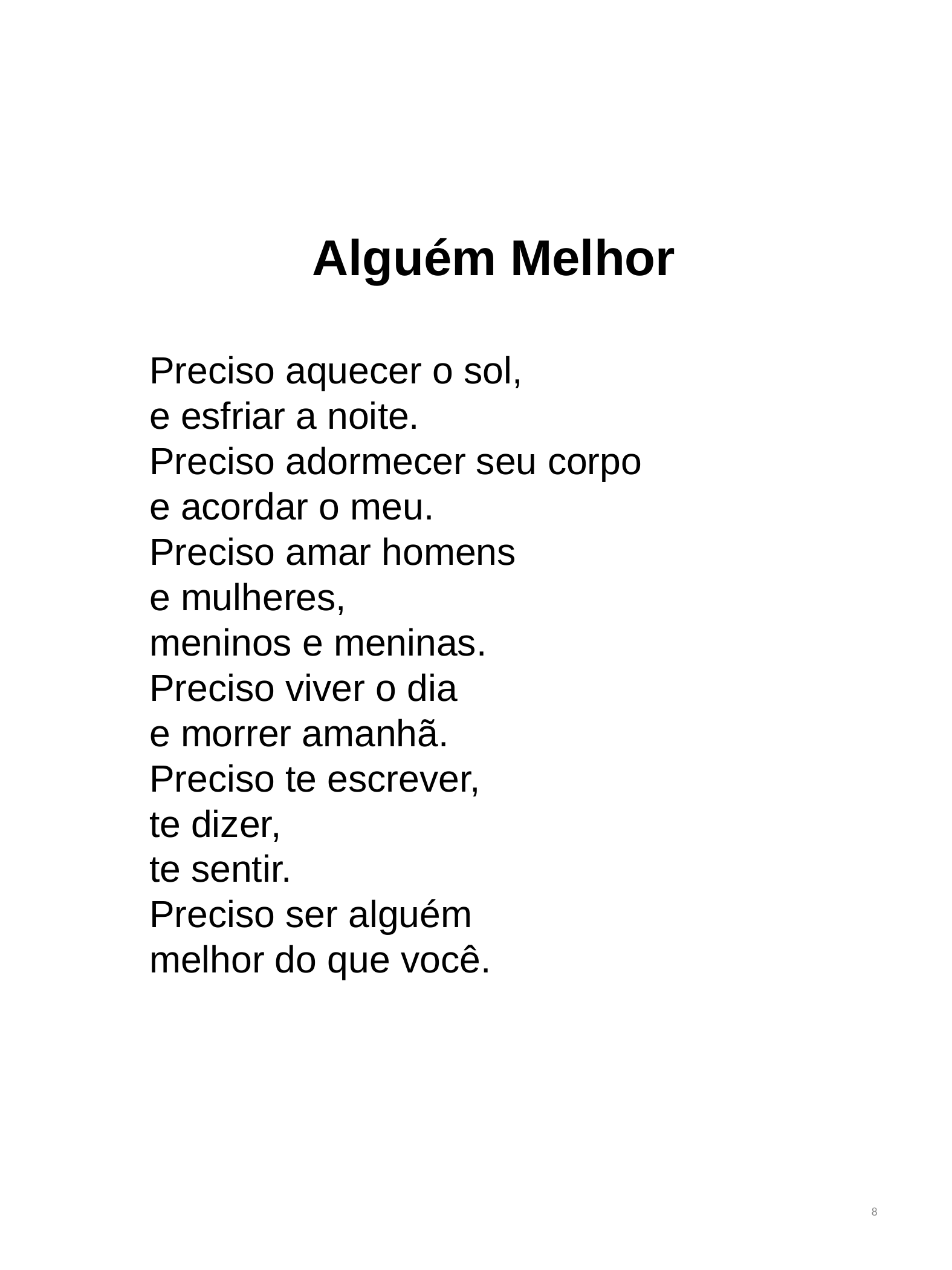

Alguém Melhor

Preciso aquecer o sol,
e esfriar a noite.
Preciso adormecer seu corpo
e acordar o meu.
Preciso amar homens
e mulheres,
meninos e meninas.
Preciso viver o dia
e morrer amanhã.
Preciso te escrever,
te dizer,
te sentir.
Preciso ser alguém
melhor do que você.
8